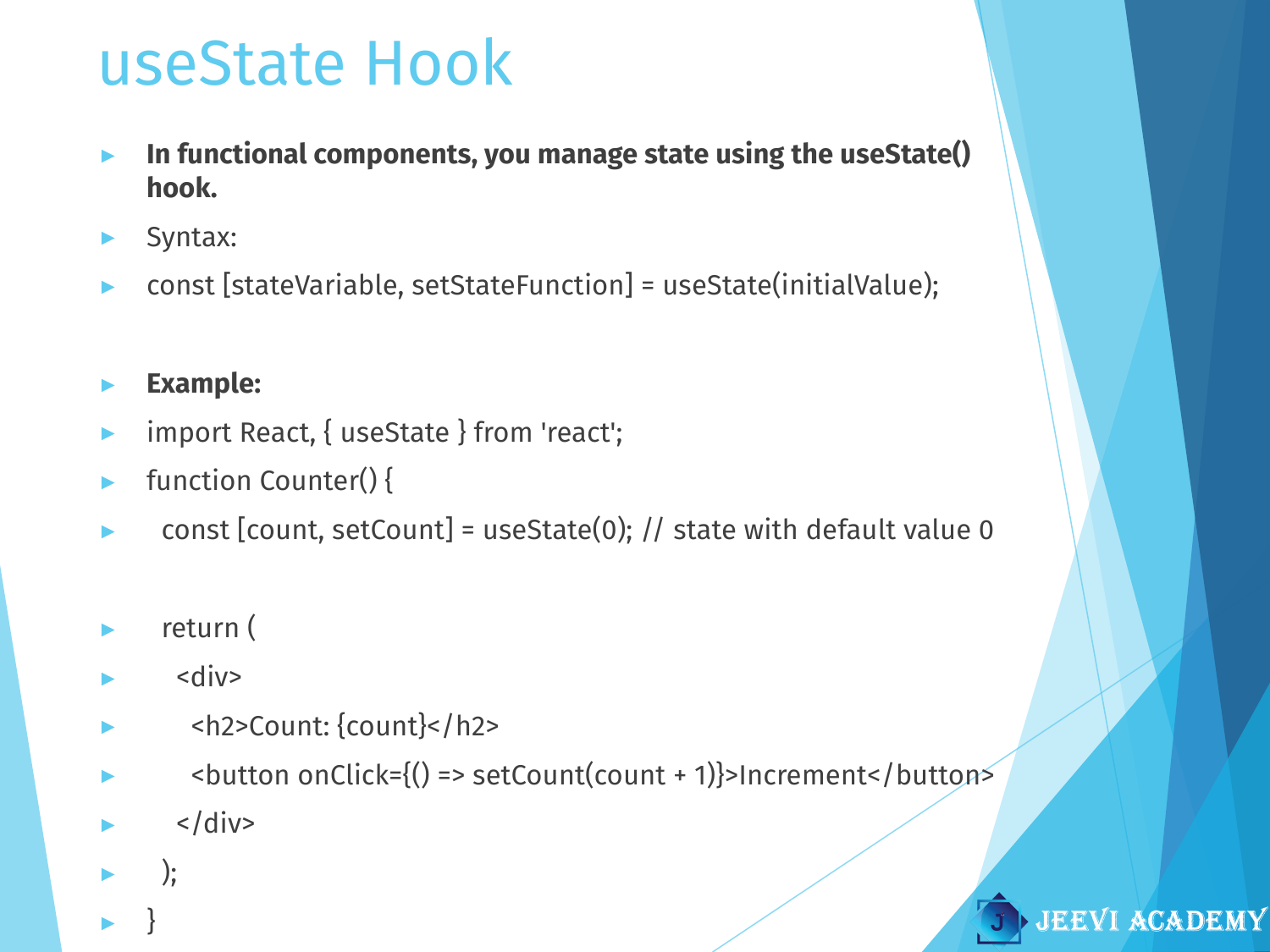

# useState Hook
In functional components, you manage state using the useState() hook.
Syntax:
const [stateVariable, setStateFunction] = useState(initialValue);

Example:
import React, { useState } from 'react';
function Counter() {
  const [count, setCount] = useState(0); // state with default value 0

  return (
    <div>
      <h2>Count: {count}</h2>
      <button onClick={() => setCount(count + 1)}>Increment</button>
    </div>
  );
}